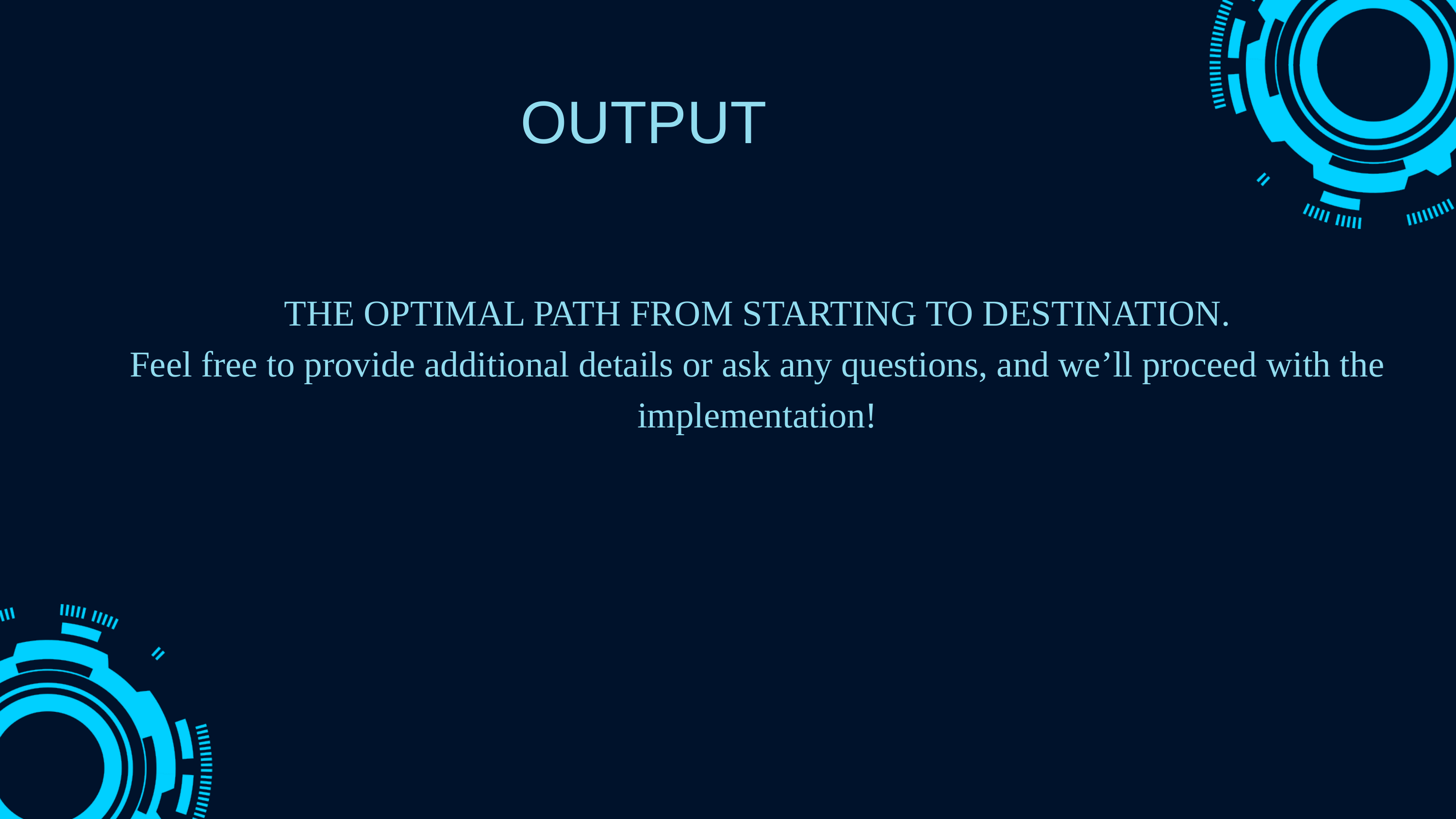

OUTPUT
THE OPTIMAL PATH FROM STARTING TO DESTINATION.
Feel free to provide additional details or ask any questions, and we’ll proceed with the implementation!